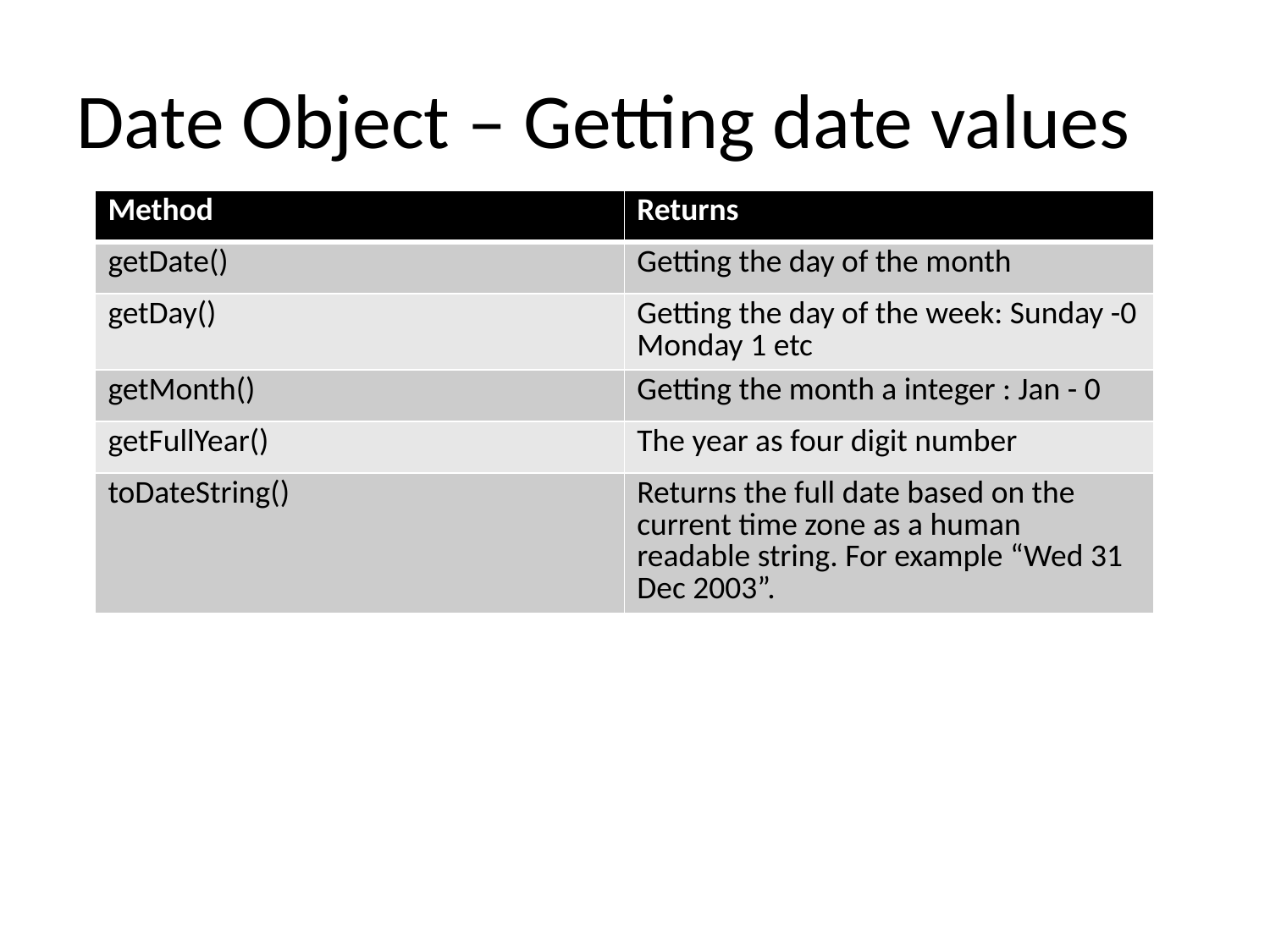

# Date Object – Getting date values
| Method | Returns |
| --- | --- |
| getDate() | Getting the day of the month |
| getDay() | Getting the day of the week: Sunday -0 Monday 1 etc |
| getMonth() | Getting the month a integer : Jan - 0 |
| getFullYear() | The year as four digit number |
| toDateString() | Returns the full date based on the current time zone as a human readable string. For example “Wed 31 Dec 2003”. |